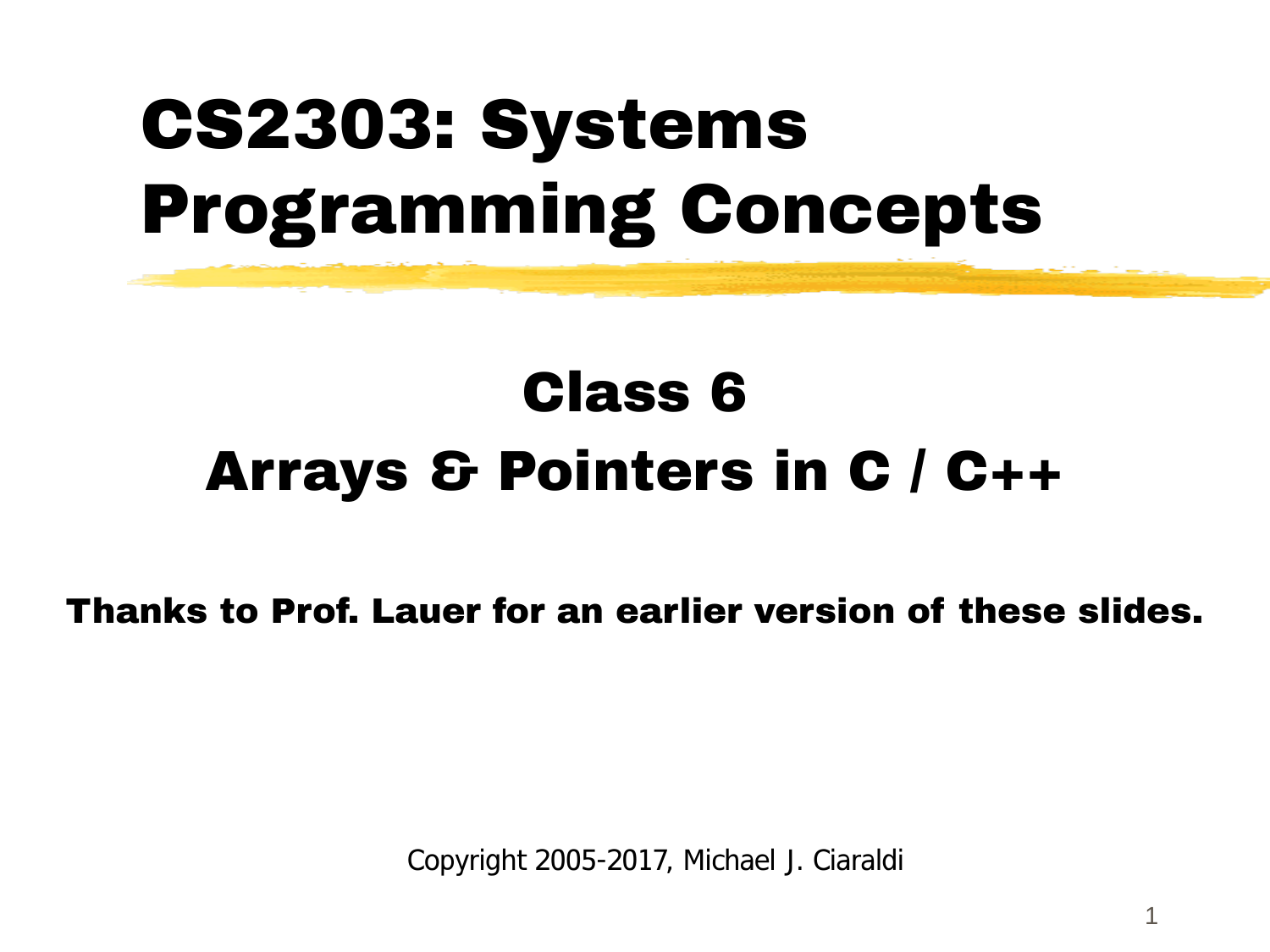

# CS2303: Systems Programming Concepts
Class 6
Arrays & Pointers in C / C++

Thanks to Prof. Lauer for an earlier version of these slides.
Copyright 2005-2017, Michael J. Ciaraldi
1